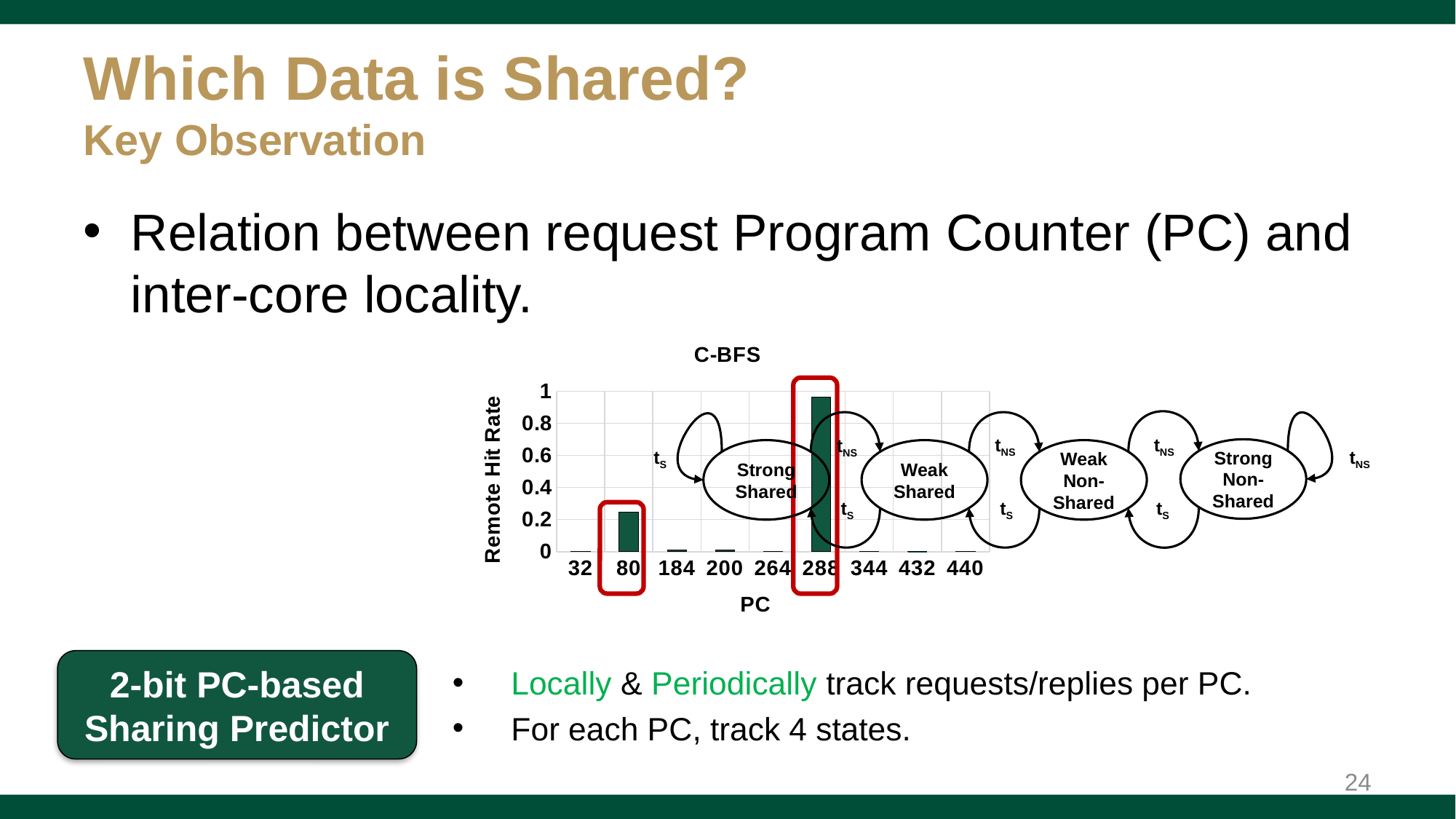

# Which Data is Shared? Key Observation
Relation between request Program Counter (PC) and inter-core locality.

### Chart:

| Category | C-BFS |
|---|---|
| 32.0 | 0.0 |
| 80.0 | 0.245295055821372 |
| 184.0 | 0.00811529933481153 |
| 200.0 | 0.00881995133819951 |
| 264.0 | 0.0012762698885391 |
| 288.0 | 0.965331886210442 |
| 344.0 | 0.00315297562074207 |
| 432.0 | 0.00104944641701502 |
| 440.0 | 0.0 |
tNS
tNS
tNS
Strong Non-Shared
Strong Shared
Weak Shared
Weak Non-Shared
tS
tNS
tS
tS
tS

2-bit PC-based Sharing Predictor
 Locally & Periodically track requests/replies per PC.
 For each PC, track 4 states.

24